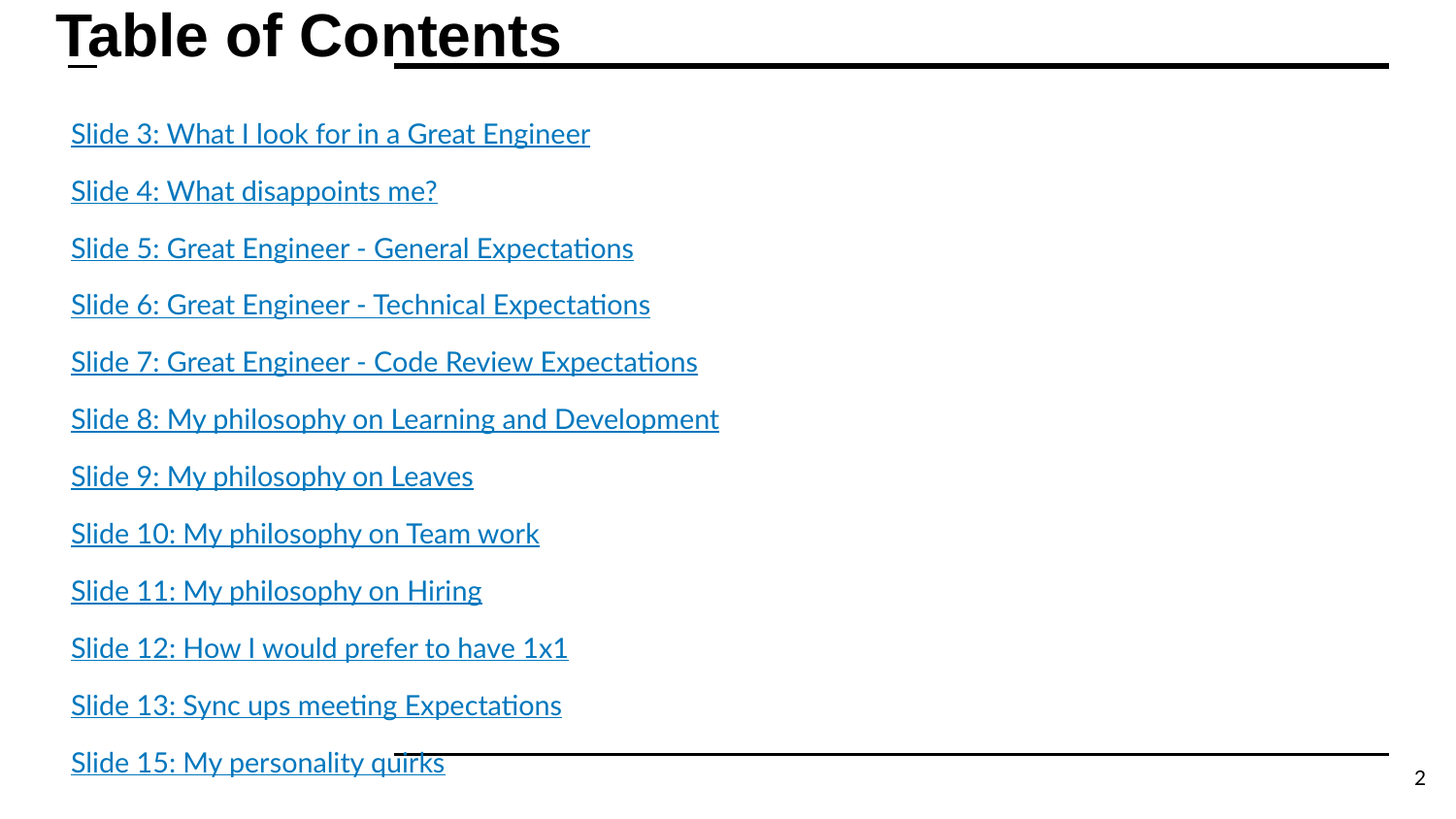

# Table of Contents
Slide 3: What I look for in a Great Engineer
Slide 4: What disappoints me?
Slide 5: Great Engineer - General Expectations
Slide 6: Great Engineer - Technical Expectations
Slide 7: Great Engineer - Code Review Expectations
Slide 8: My philosophy on Learning and Development
Slide 9: My philosophy on Leaves
Slide 10: My philosophy on Team work
Slide 11: My philosophy on Hiring
Slide 12: How I would prefer to have 1x1
Slide 13: Sync ups meeting Expectations
Slide 15: My personality quirks
2